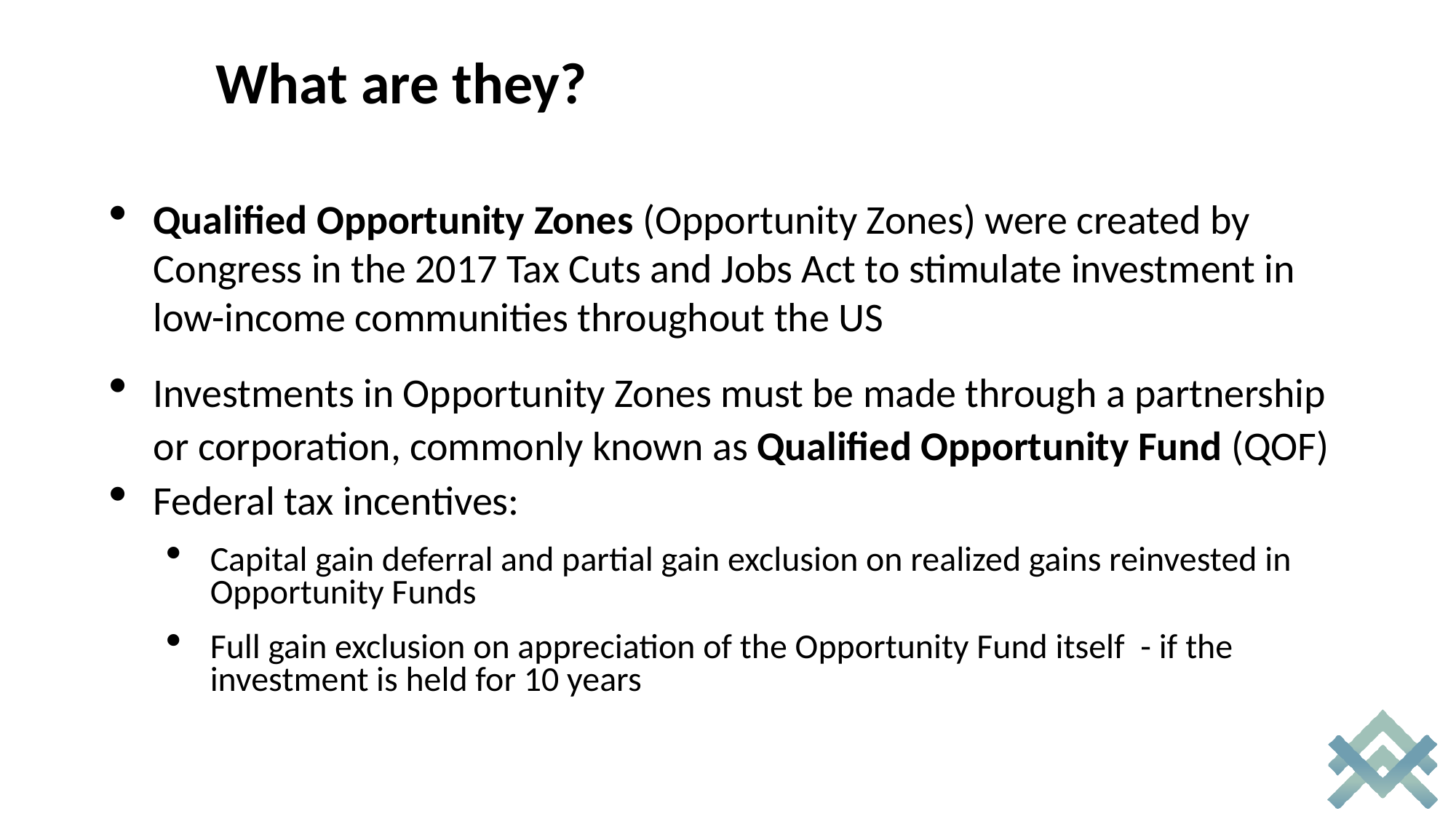

#
					What are they?

Qualified Opportunity Zones (Opportunity Zones) were created by Congress in the 2017 Tax Cuts and Jobs Act to stimulate investment in low-income communities throughout the US
Investments in Opportunity Zones must be made through a partnership or corporation, commonly known as Qualified Opportunity Fund (QOF)
Federal tax incentives:
Capital gain deferral and partial gain exclusion on realized gains reinvested in Opportunity Funds
Full gain exclusion on appreciation of the Opportunity Fund itself  - if the investment is held for 10 years